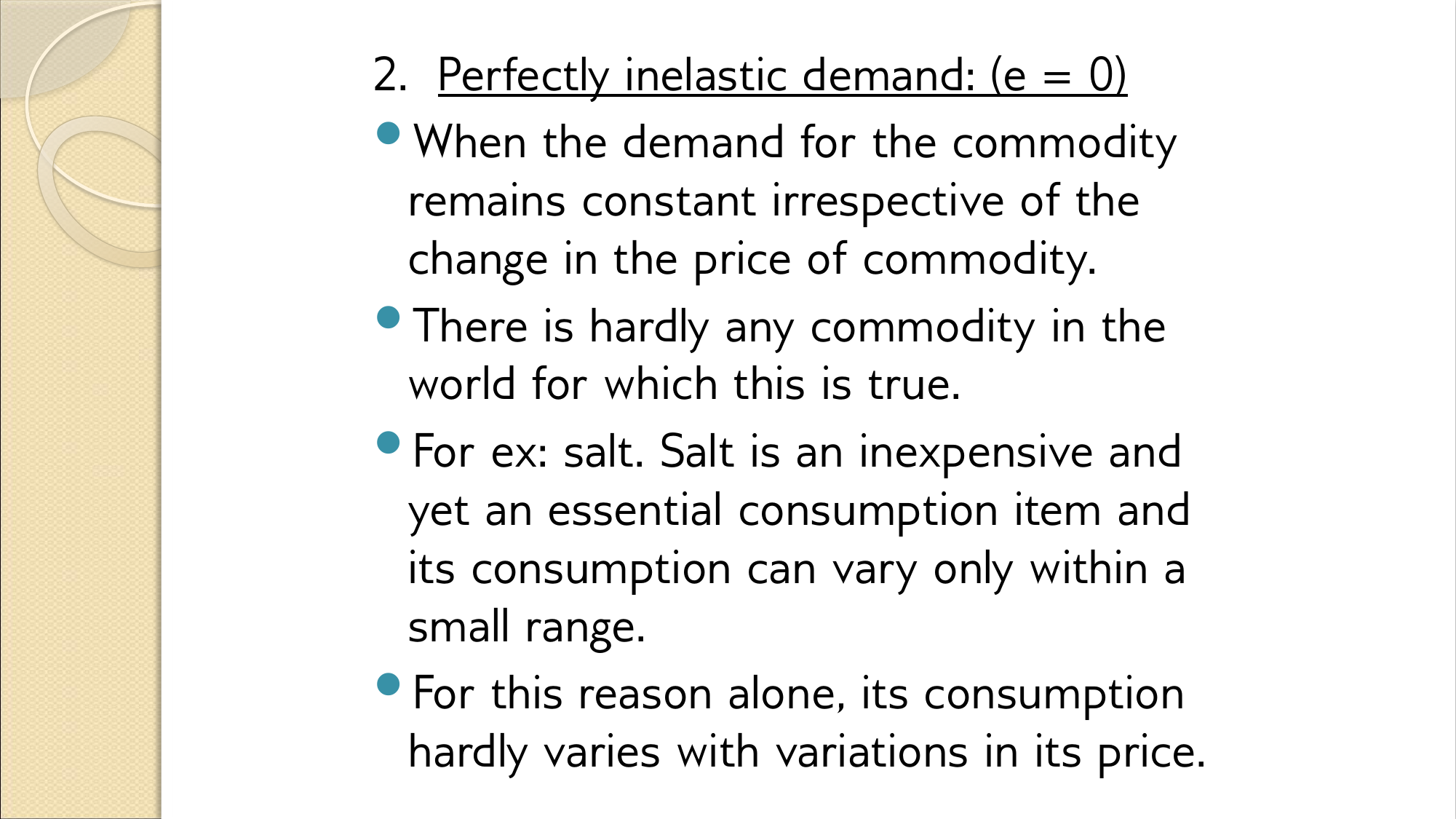

2.  Perfectly inelastic demand: (e = 0)
When the demand for the commodity remains constant irrespective of the change in the price of commodity.
There is hardly any commodity in the world for which this is true.
For ex: salt. Salt is an inexpensive and yet an essential consumption item and its consumption can vary only within a small range.
For this reason alone, its consumption hardly varies with variations in its price.